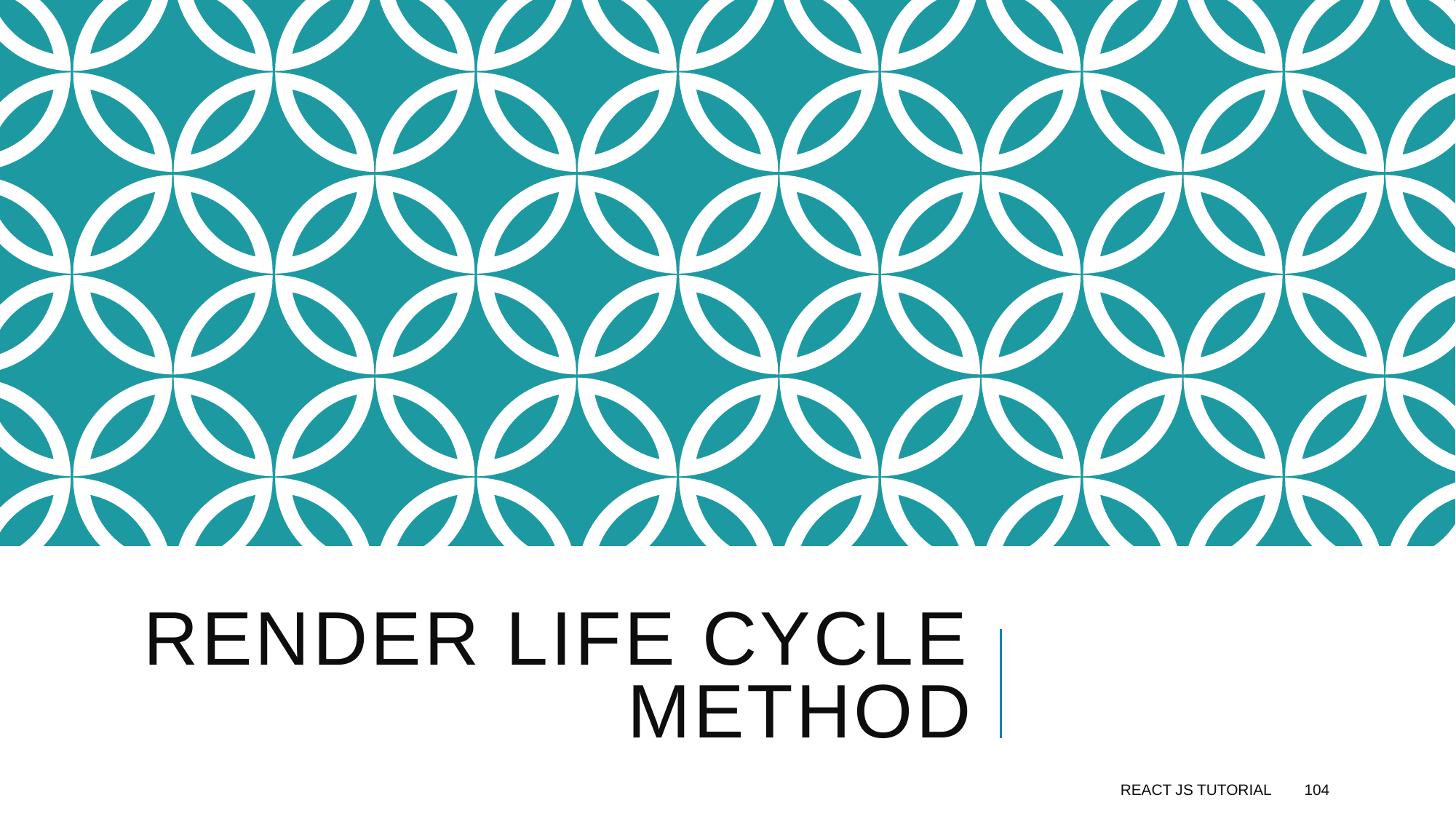

# Render life cycle method

React JS Tutorial
104